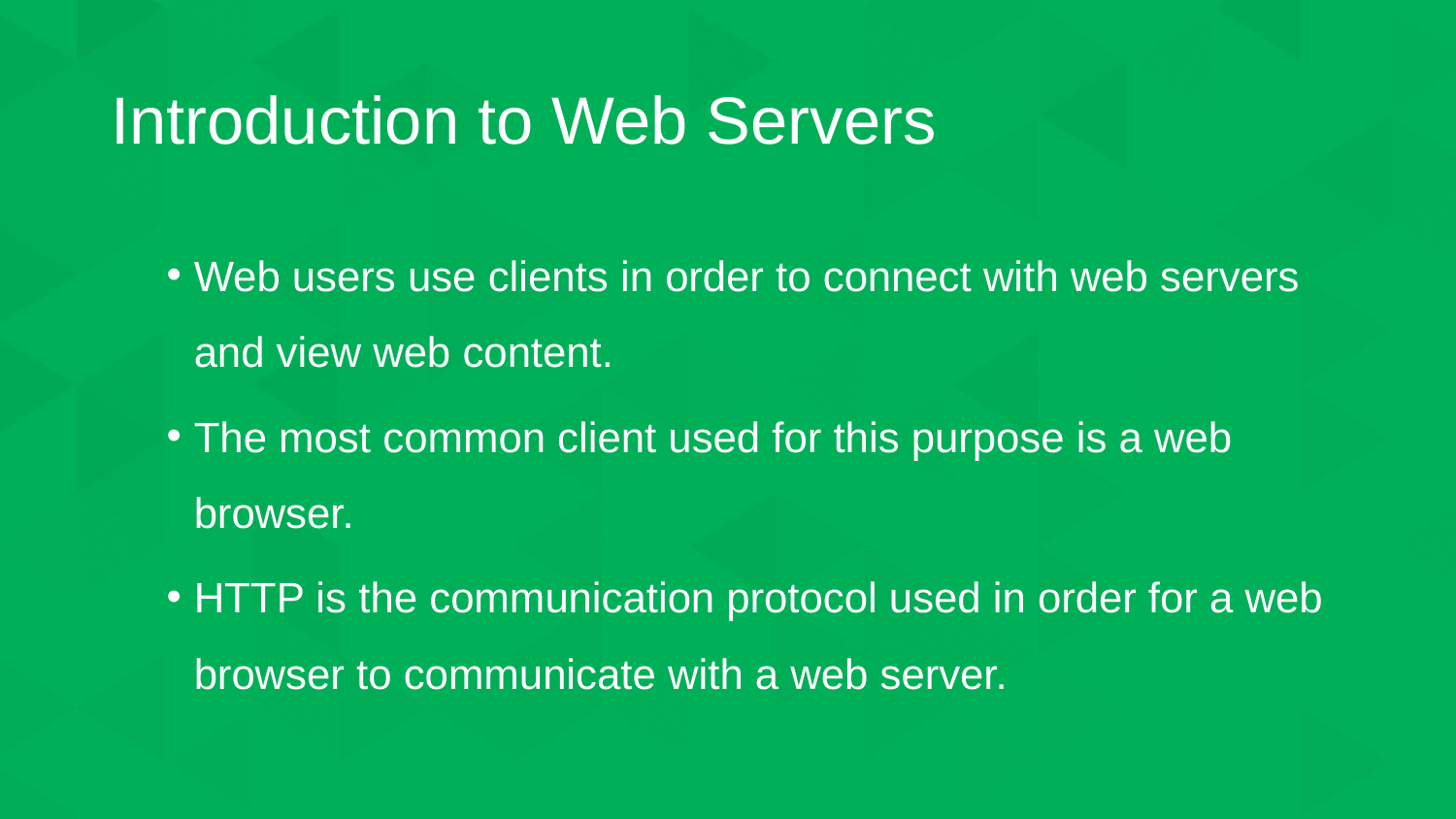

# Introduction to Web Servers
Web users use clients in order to connect with web servers and view web content.
The most common client used for this purpose is a web browser.
HTTP is the communication protocol used in order for a web browser to communicate with a web server.